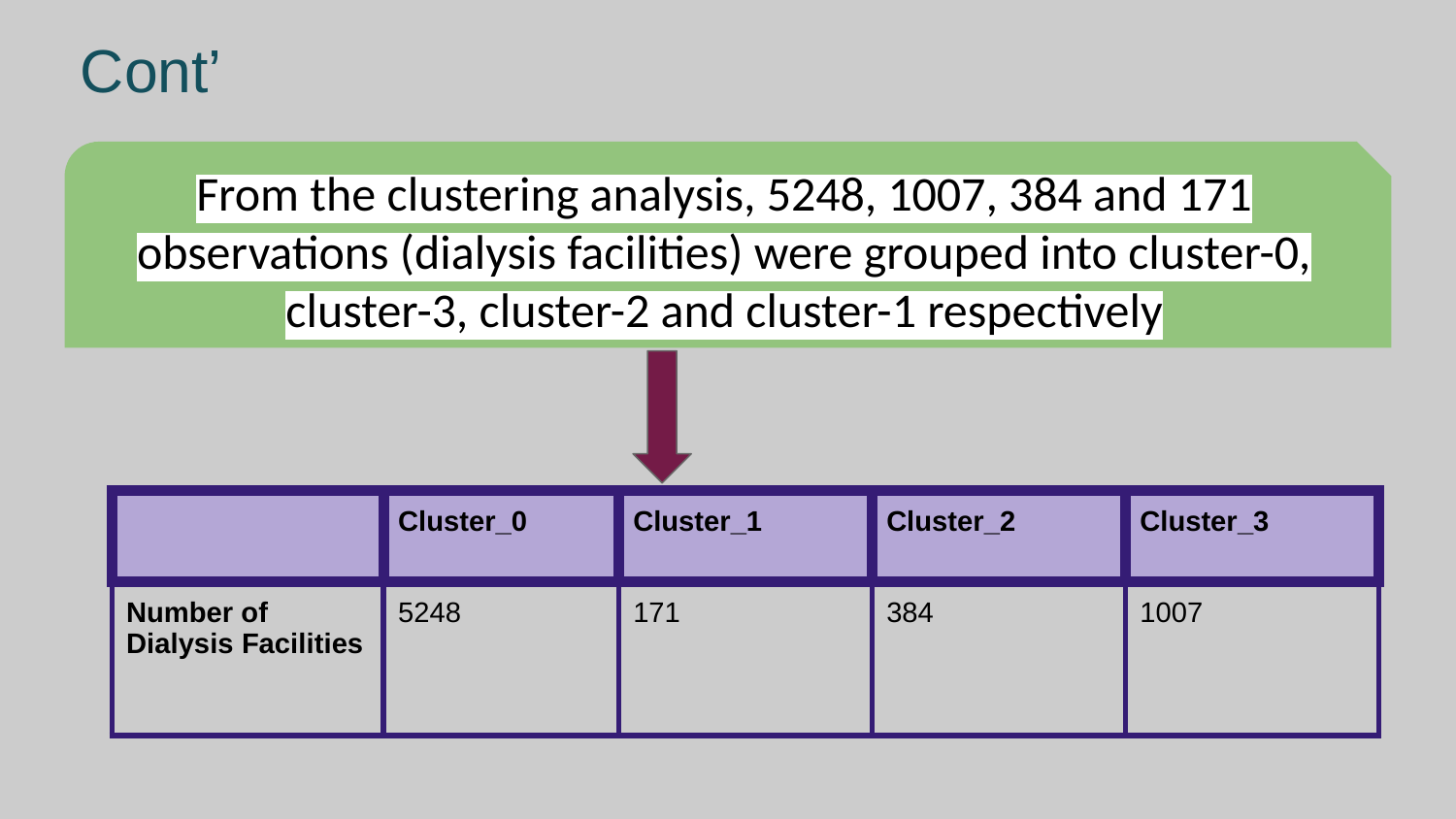

# Cont’
From the clustering analysis, 5248, 1007, 384 and 171 observations (dialysis facilities) were grouped into cluster-0, cluster-3, cluster-2 and cluster-1 respectively

|  | Cluster\_0 | Cluster\_1 | Cluster\_2 | Cluster\_3 |
| --- | --- | --- | --- | --- |
| Number of Dialysis Facilities | 5248 | 171 | 384 | 1007 |